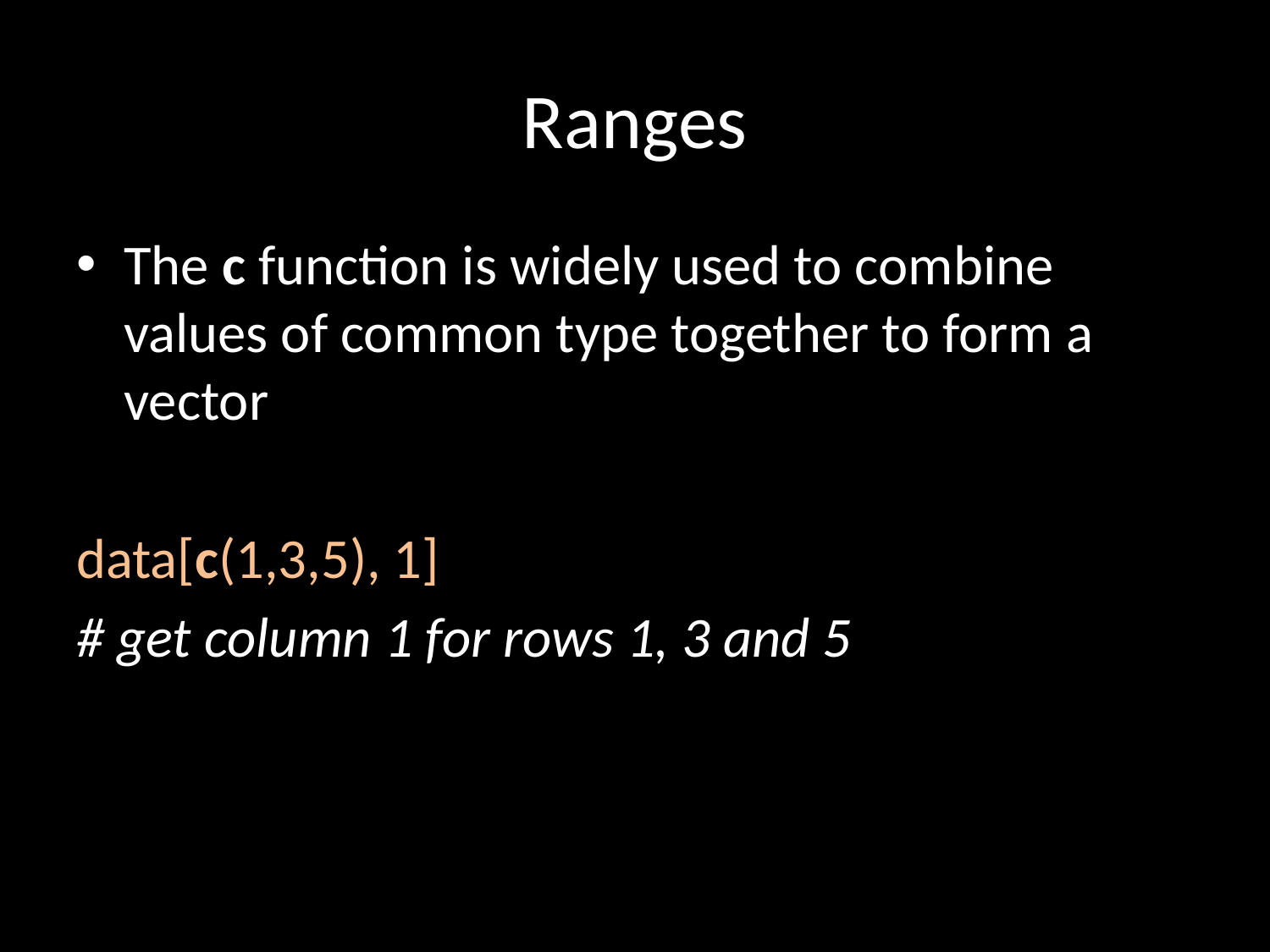

# Ranges
The c function is widely used to combine values of common type together to form a vector

data[c(1,3,5), 1]
# get column 1 for rows 1, 3 and 5